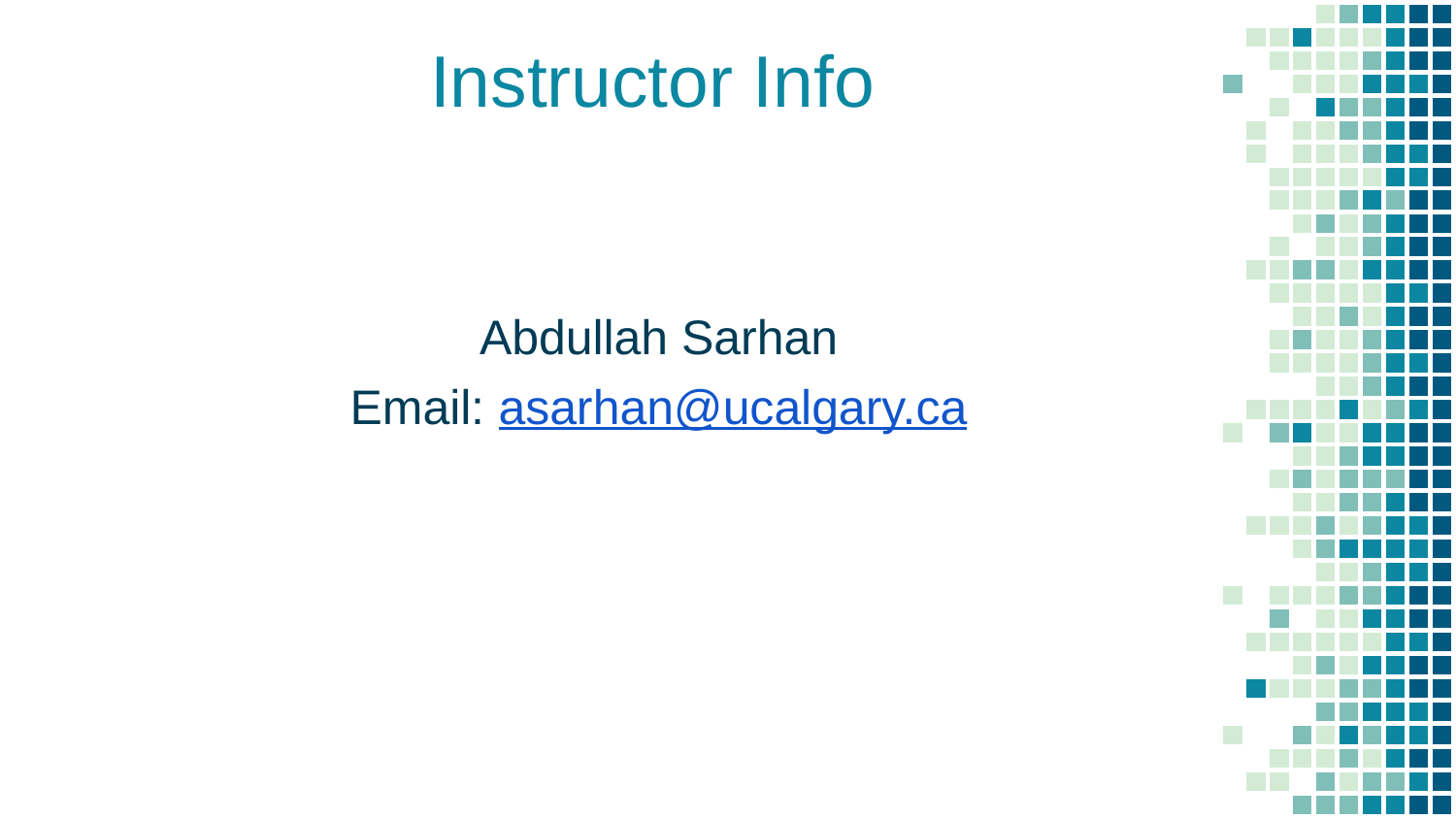

# Instructor Info

Abdullah Sarhan
Email: asarhan@ucalgary.ca